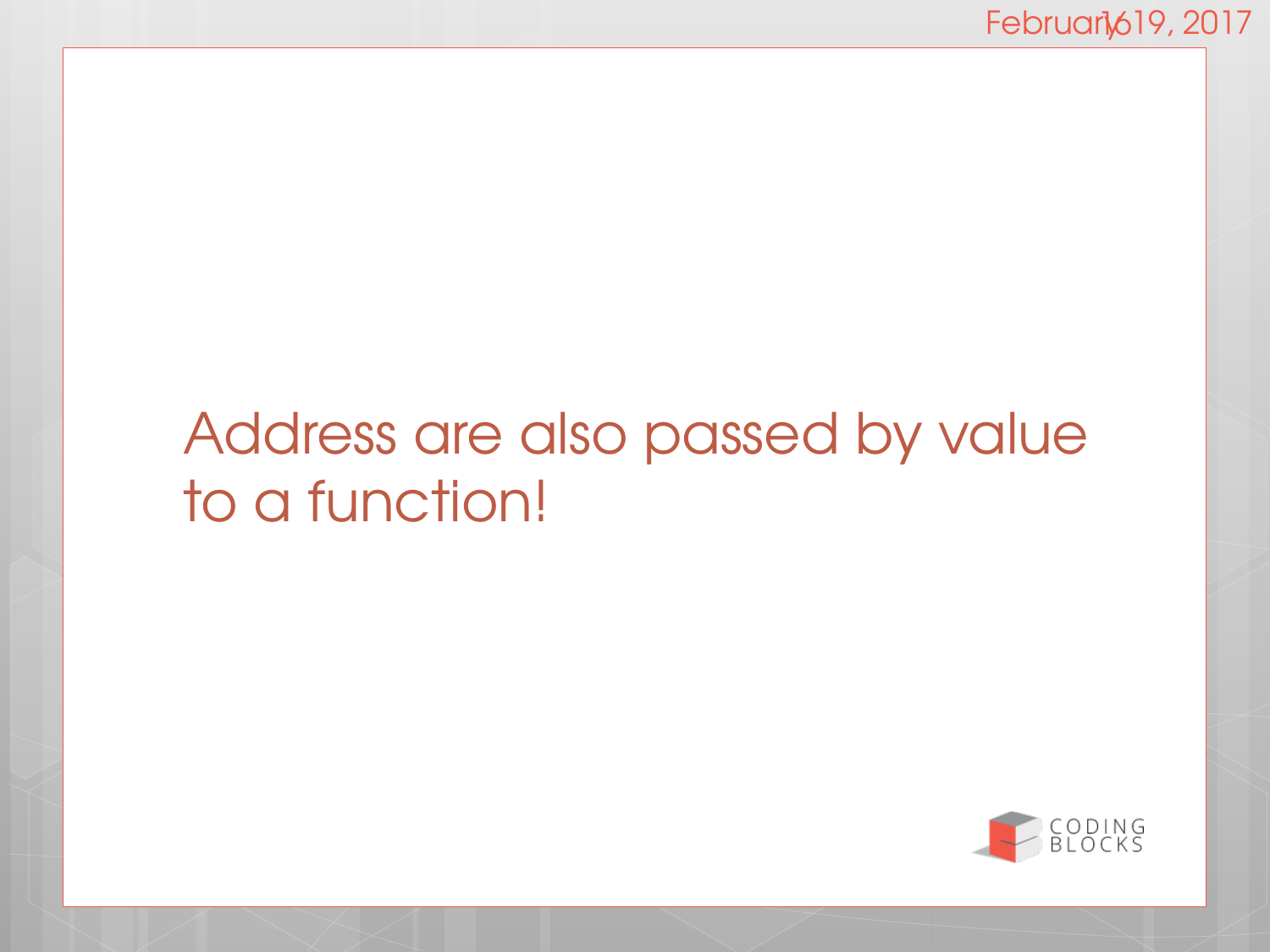

February 19, 2017
16
# Address are also passed by value to a function!